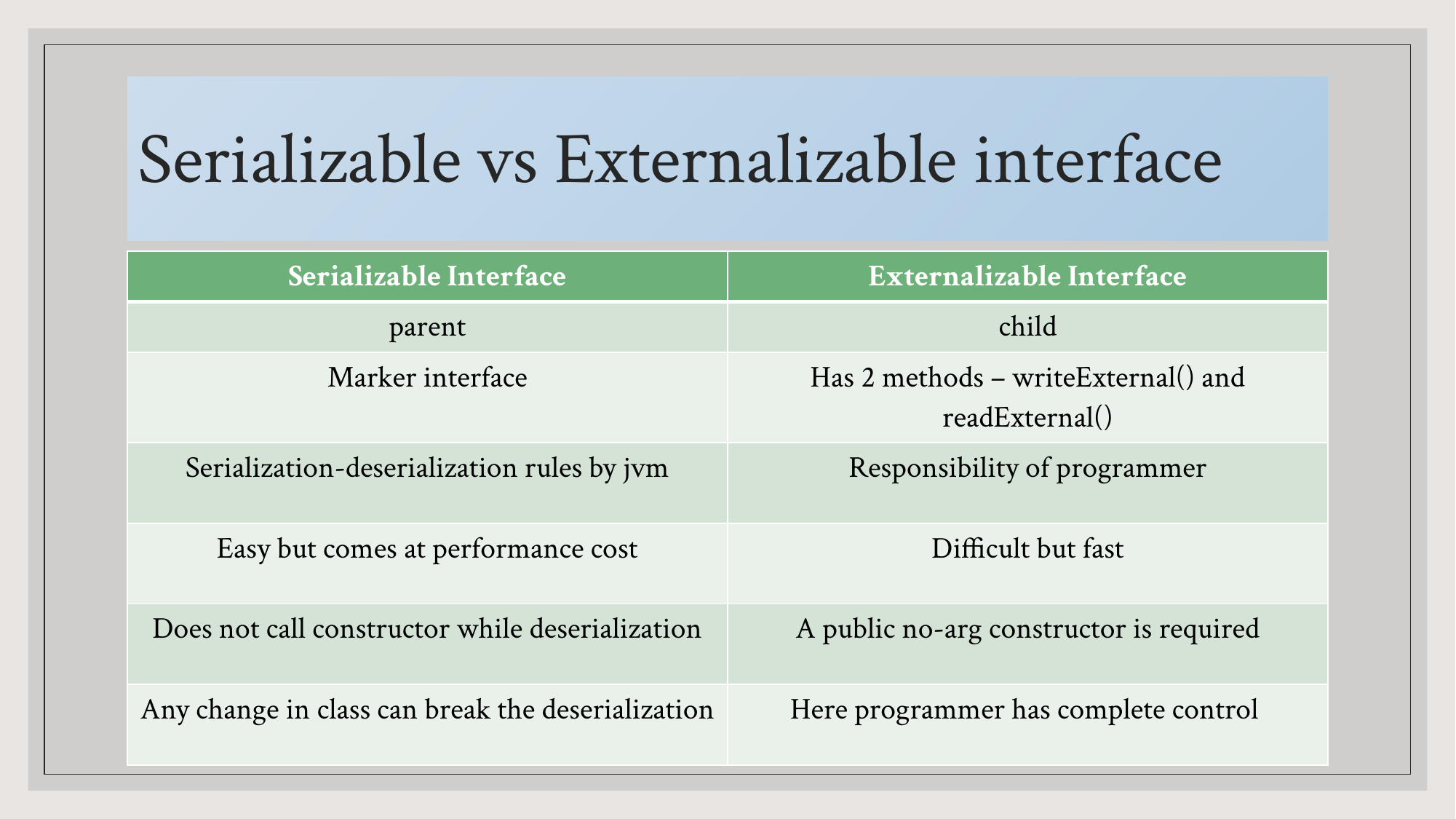

# Serializable vs Externalizable interface
| Serializable Interface | Externalizable Interface |
| --- | --- |
| parent | child |
| Marker interface | Has 2 methods – writeExternal() and readExternal() |
| Serialization-deserialization rules by jvm | Responsibility of programmer |
| Easy but comes at performance cost | Difficult but fast |
| Does not call constructor while deserialization | A public no-arg constructor is required |
| Any change in class can break the deserialization | Here programmer has complete control |